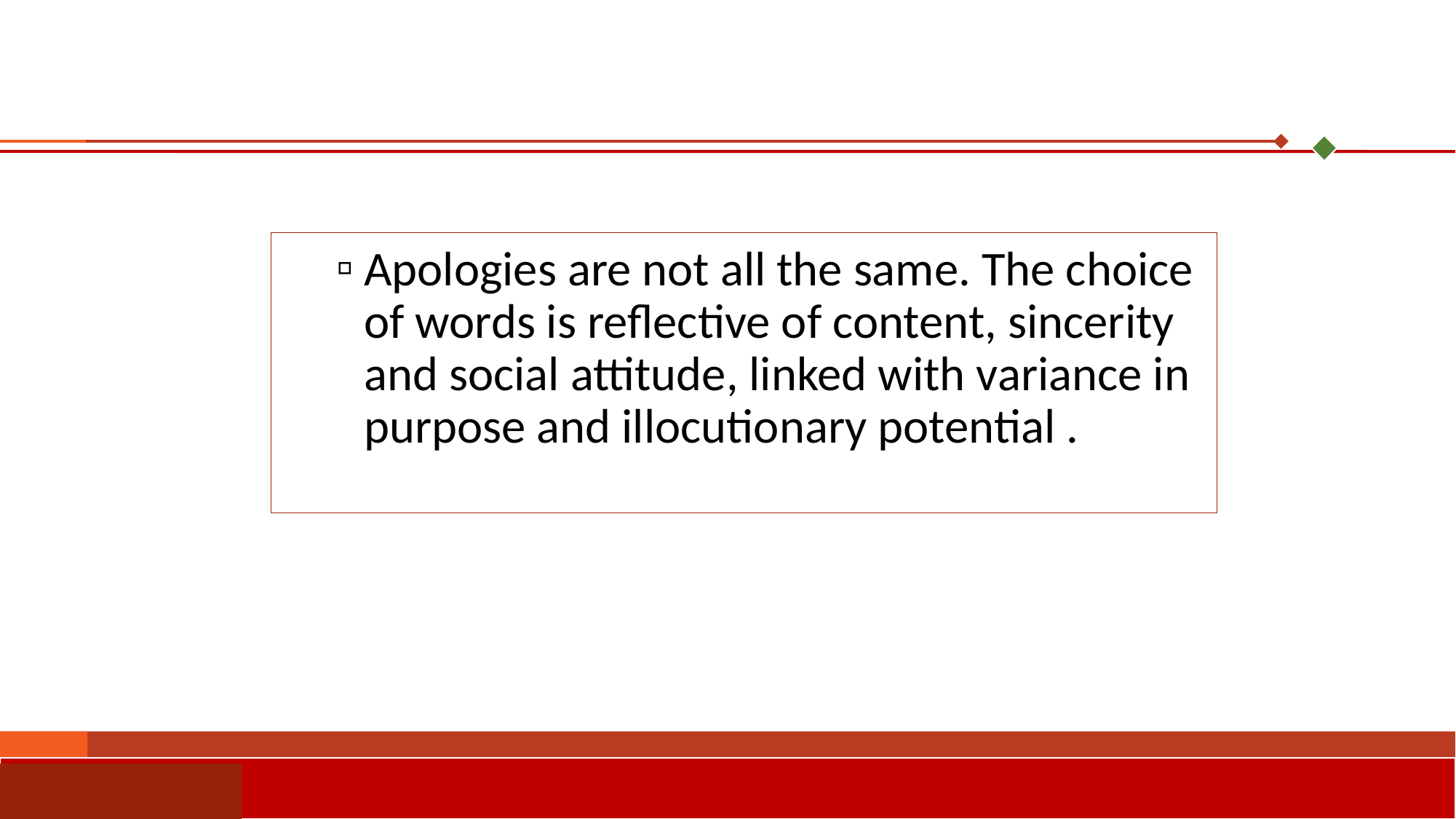

#

Apologies are not all the same. The choice of words is reflective of content, sincerity and social attitude, linked with variance in purpose and illocutionary potential .

35